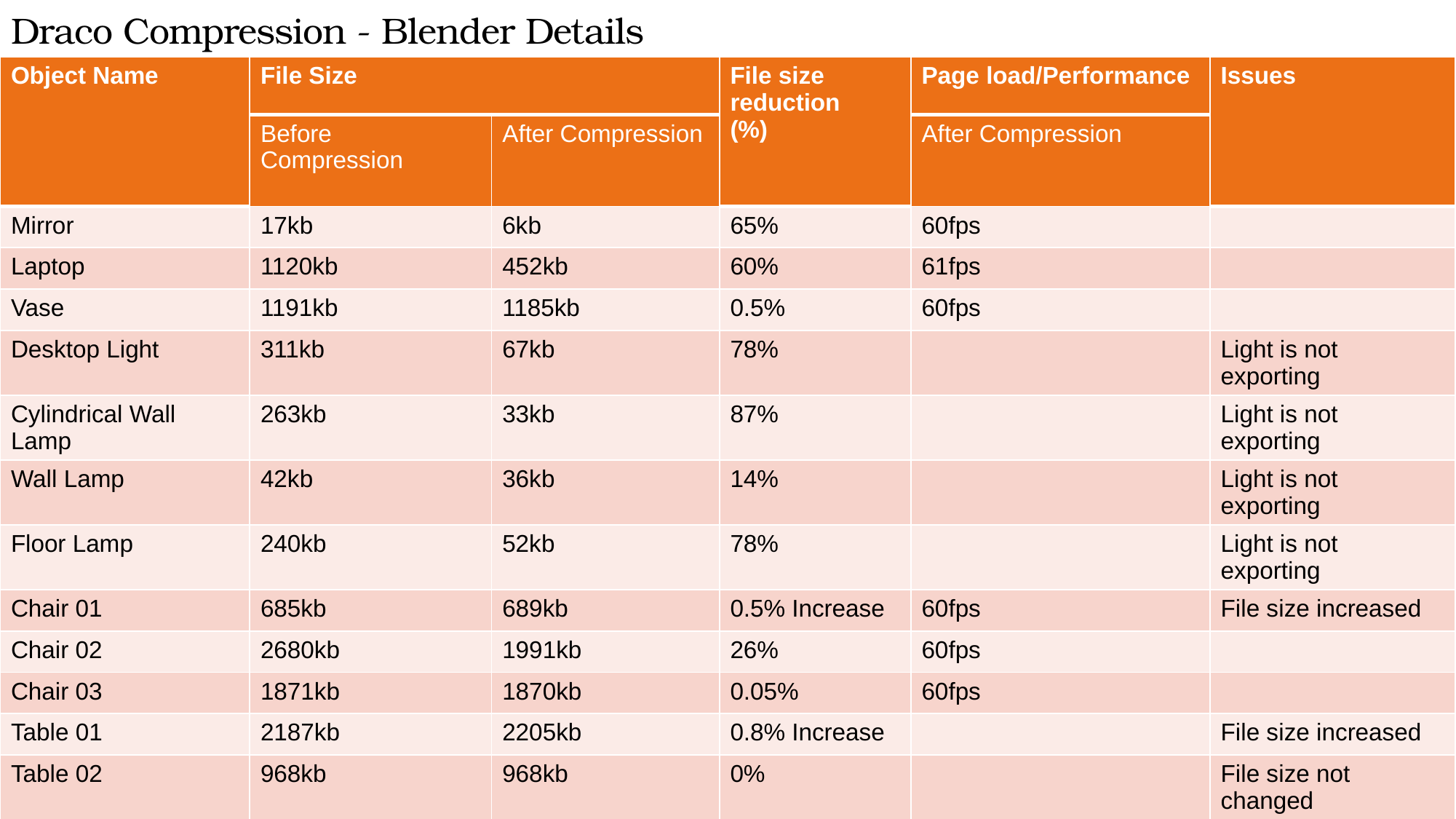

# Draco Compression - Blender Details
| Object Name | File Size |  | File size reduction (%) | Page load/Performance | Issues |
| --- | --- | --- | --- | --- | --- |
|  | Before Compression | After Compression |  | After Compression |  |
| Mirror | 17kb | 6kb | 65% | 60fps |  |
| Laptop | 1120kb | 452kb | 60% | 61fps |  |
| Vase | 1191kb | 1185kb | 0.5% | 60fps |  |
| Desktop Light | 311kb | 67kb | 78% |  | Light is not exporting |
| Cylindrical Wall Lamp | 263kb | 33kb | 87% |  | Light is not exporting |
| Wall Lamp | 42kb | 36kb | 14% |  | Light is not exporting |
| Floor Lamp | 240kb | 52kb | 78% |  | Light is not exporting |
| Chair 01 | 685kb | 689kb | 0.5% Increase | 60fps | File size increased |
| Chair 02 | 2680kb | 1991kb | 26% | 60fps |  |
| Chair 03 | 1871kb | 1870kb | 0.05% | 60fps |  |
| Table 01 | 2187kb | 2205kb | 0.8% Increase |  | File size increased |
| Table 02 | 968kb | 968kb | 0% |  | File size not changed |
| Table 03 | 1036kb | 651kb | 37% | 59-61fps |  |
| Blind 01 | 374kb | 363kb | 3% |  |  |
| Blind 02 | 1055kb | 1061kb | 0.6% Increase |  | File size increased |
| Blind 03 | 693kb | 757kb | 9.2% Increase |  | File size increased |